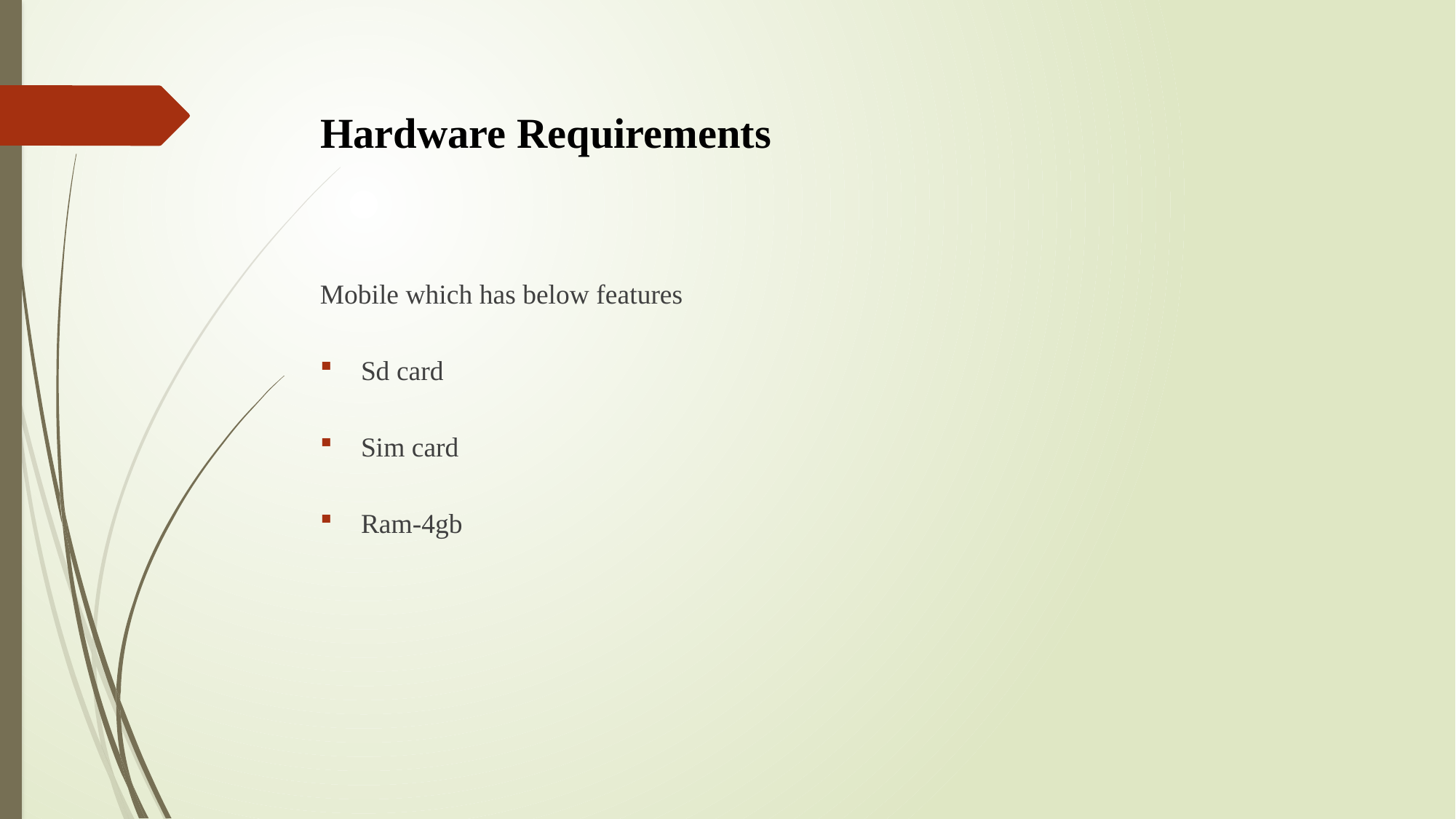

# Hardware Requirements
Mobile which has below features
Sd card
Sim card
Ram-4gb